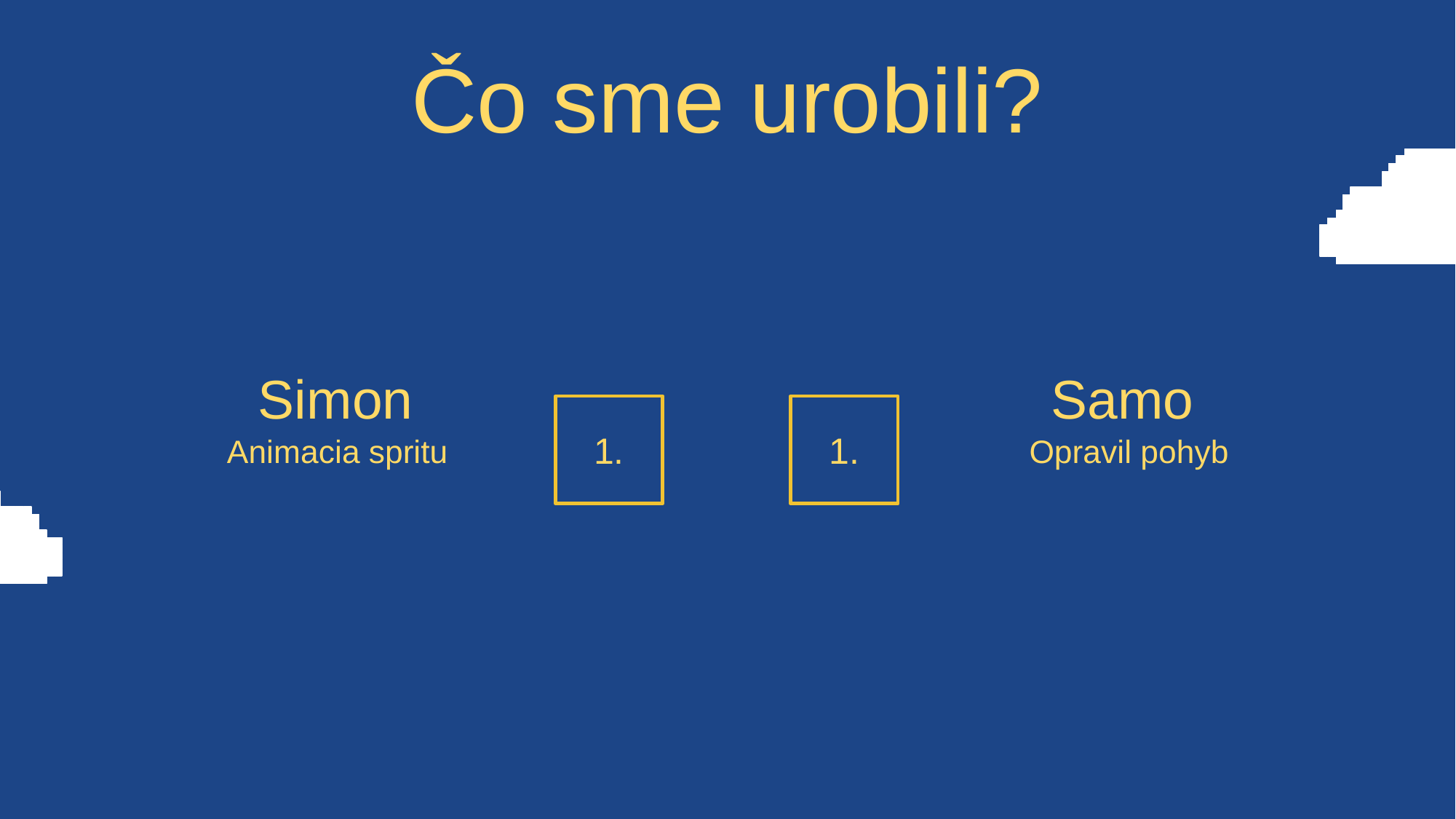

# Čo sme urobili?
Simon
Samo
1.
1.
Animacia spritu
Opravil pohyb